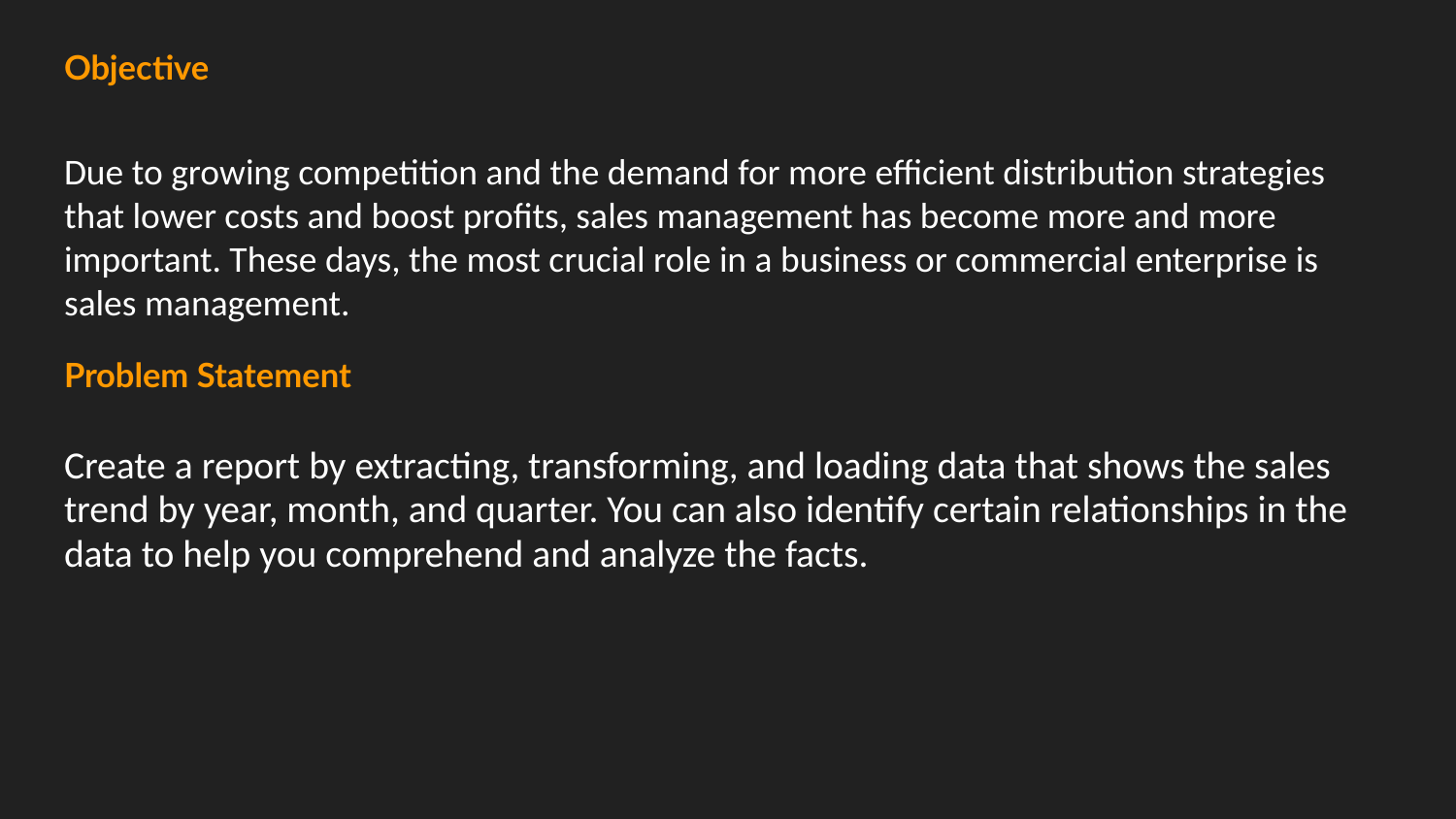

# Objective
Due to growing competition and the demand for more efficient distribution strategies that lower costs and boost profits, sales management has become more and more important. These days, the most crucial role in a business or commercial enterprise is sales management.
Problem Statement

Create a report by extracting, transforming, and loading data that shows the sales trend by year, month, and quarter. You can also identify certain relationships in the data to help you comprehend and analyze the facts.